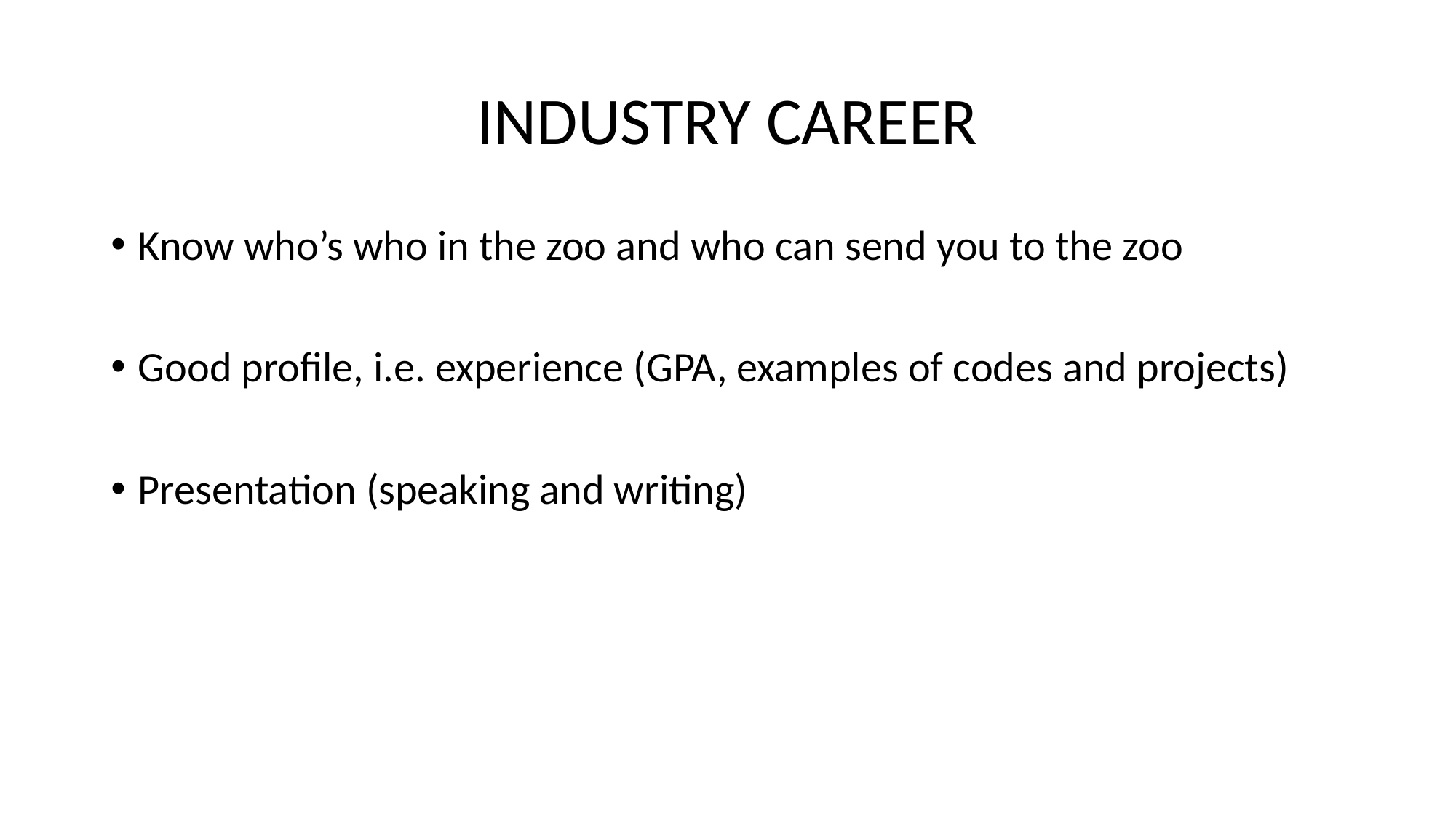

# INDUSTRY CAREER
Know who’s who in the zoo and who can send you to the zoo

Good profile, i.e. experience (GPA, examples of codes and projects)

Presentation (speaking and writing)